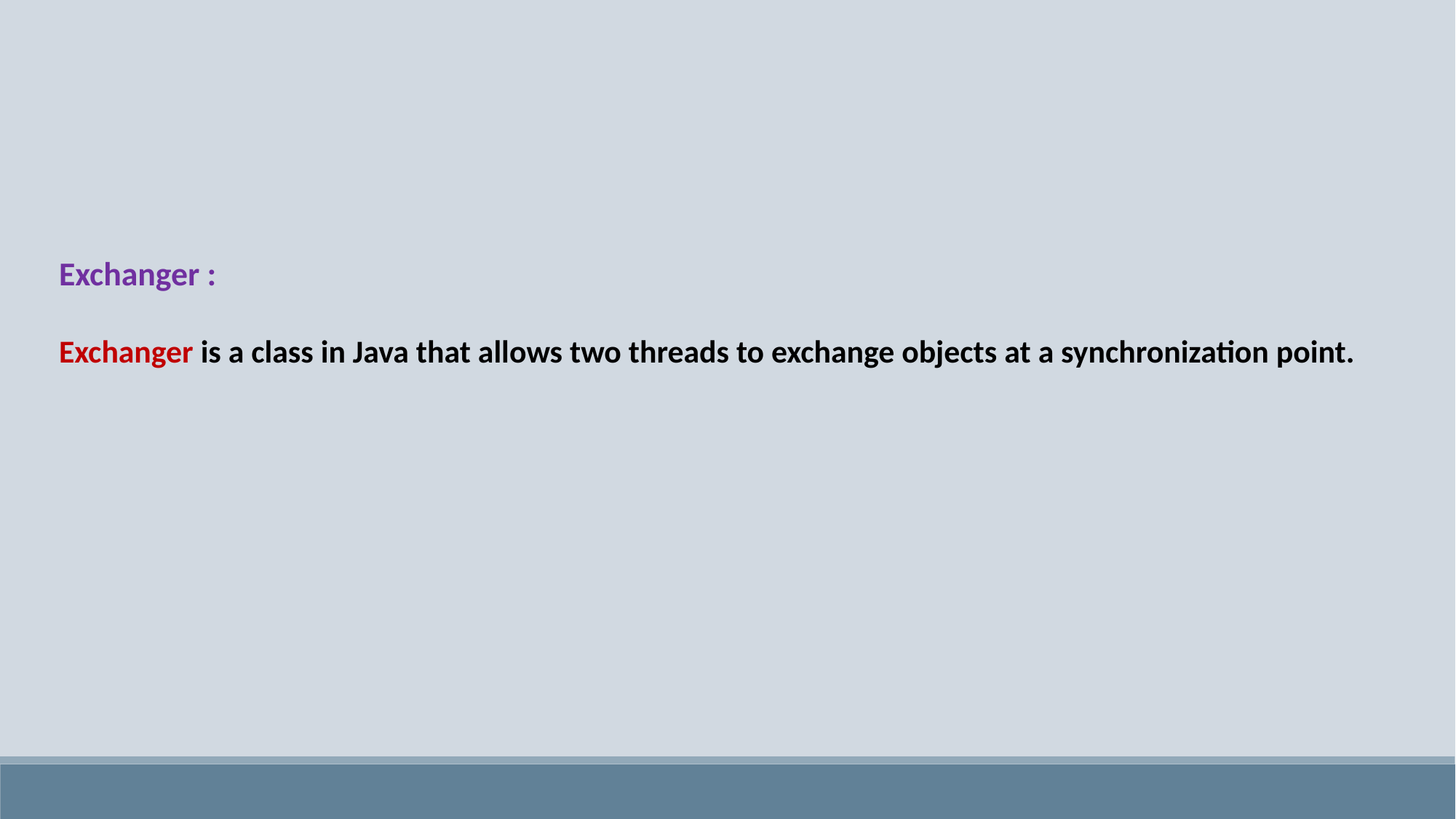

Exchanger :

Exchanger is a class in Java that allows two threads to exchange objects at a synchronization point.